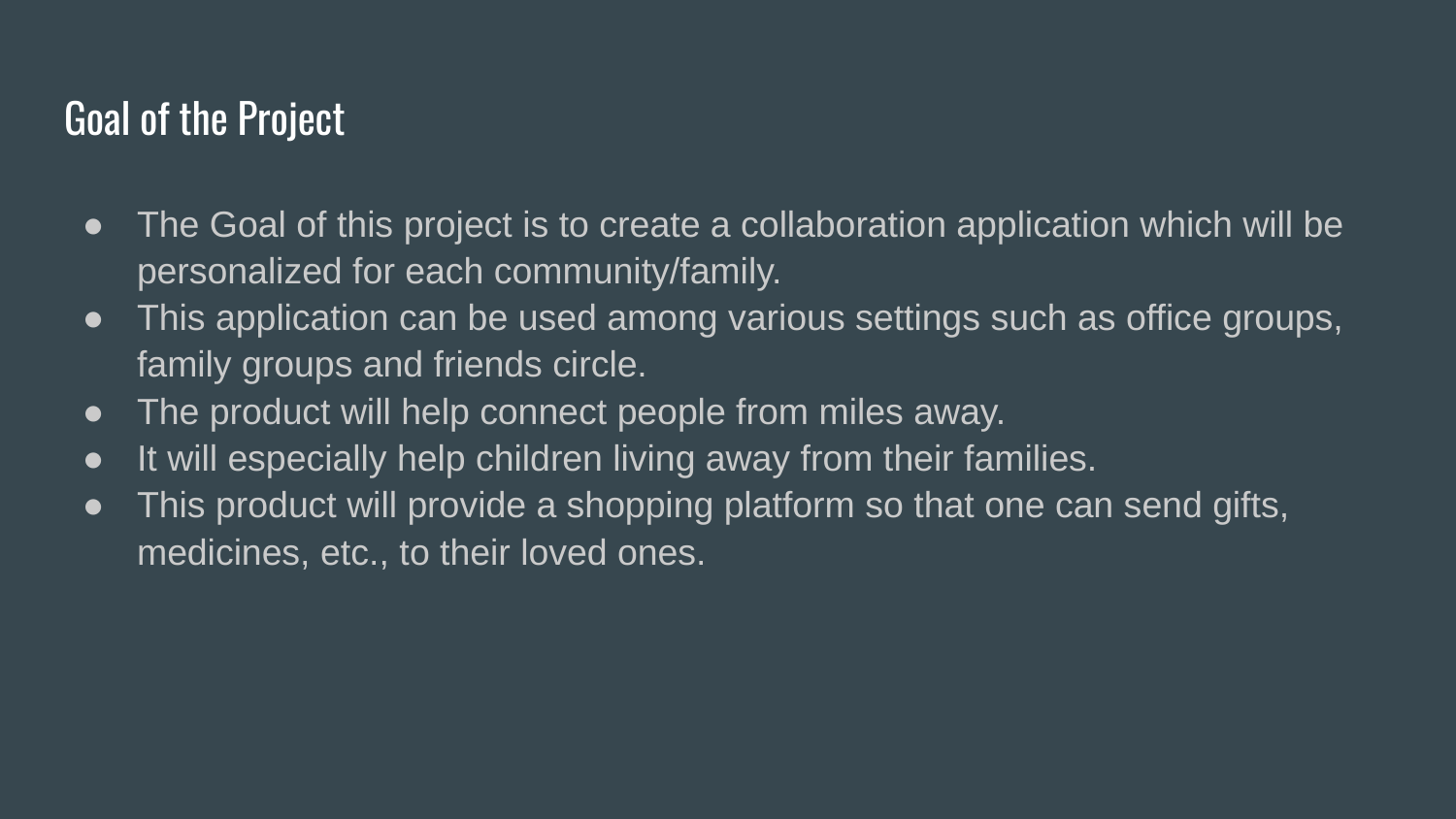

# Goal of the Project
The Goal of this project is to create a collaboration application which will be personalized for each community/family.
This application can be used among various settings such as office groups, family groups and friends circle.
The product will help connect people from miles away.
It will especially help children living away from their families.
This product will provide a shopping platform so that one can send gifts, medicines, etc., to their loved ones.